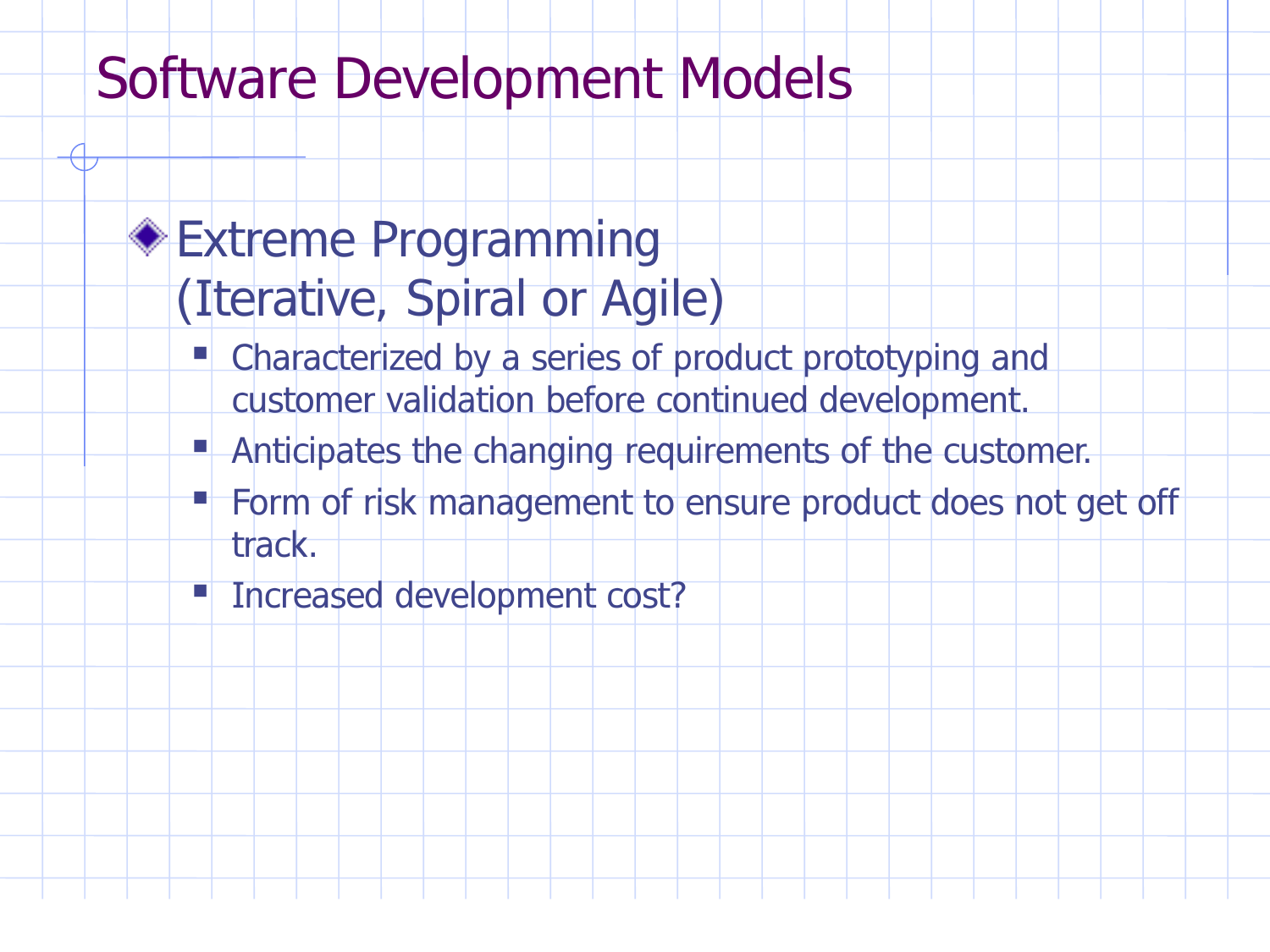

Software Development Models
Extreme Programming
(Iterative, Spiral or Agile)
Characterized by a series of product prototyping and customer validation before continued development.
Anticipates the changing requirements of the customer.
Form of risk management to ensure product does not get off track.
Increased development cost?